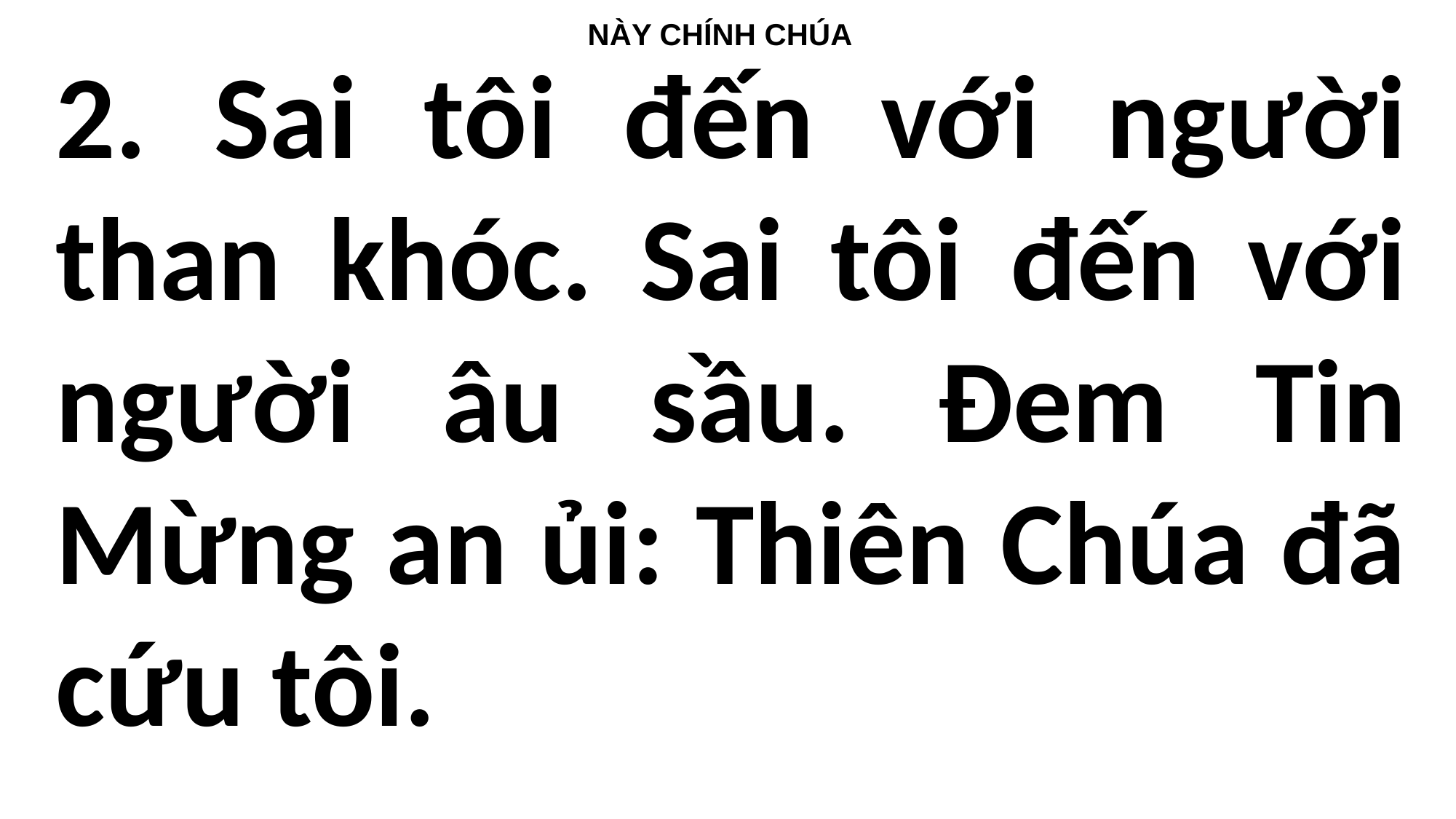

NÀY CHÍNH CHÚA
2. Sai tôi đến với người than khóc. Sai tôi đến với người âu sầu. Đem Tin Mừng an ủi: Thiên Chúa đã cứu tôi.